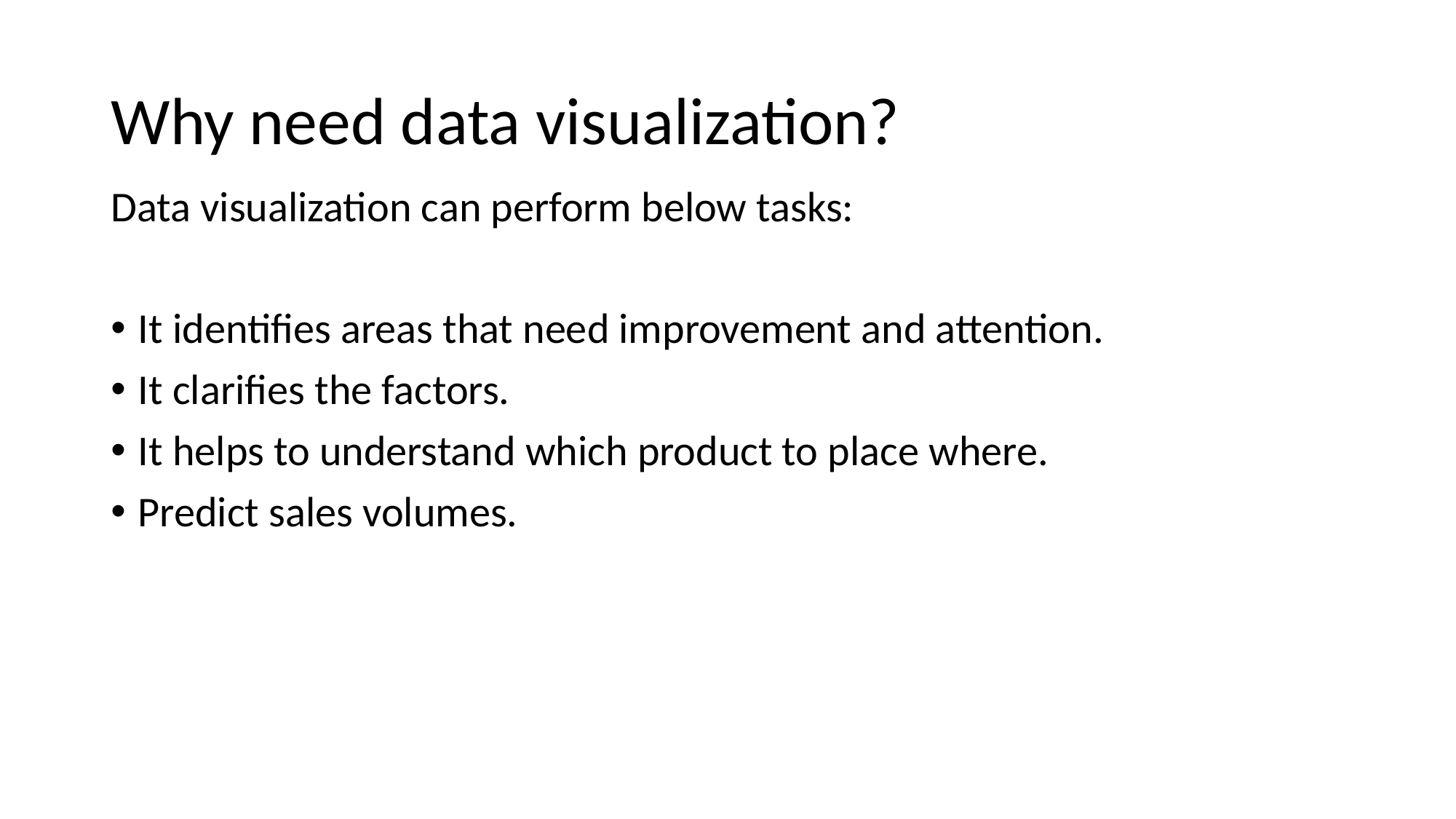

# Why need data visualization?
Data visualization can perform below tasks:

It identifies areas that need improvement and attention.
It clarifies the factors.
It helps to understand which product to place where.
Predict sales volumes.